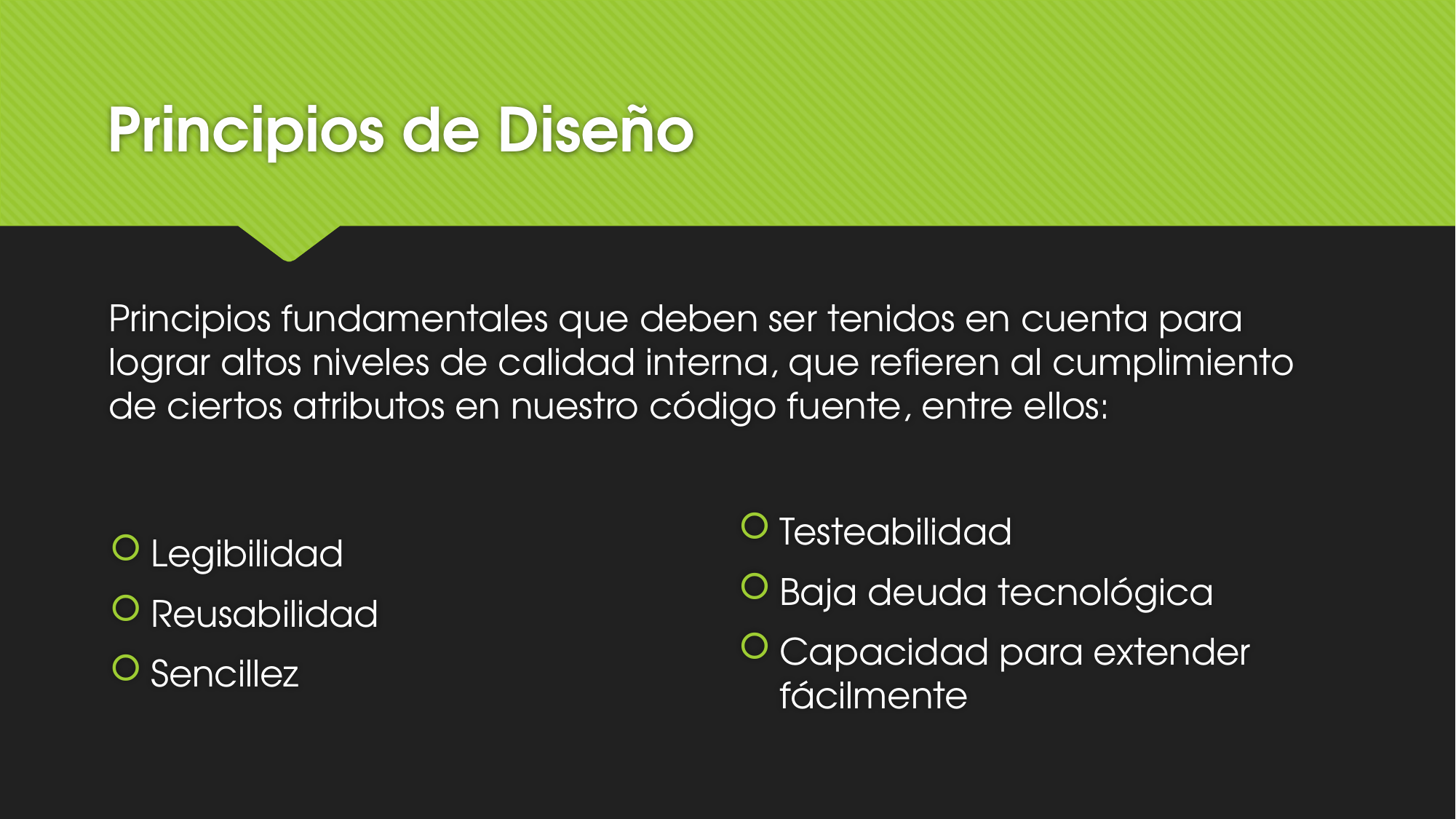

# Principios de Diseño
Principios fundamentales que deben ser tenidos en cuenta para lograr altos niveles de calidad interna, que refieren al cumplimiento de ciertos atributos en nuestro código fuente, entre ellos:

Testeabilidad
Baja deuda tecnológica
Capacidad para extender fácilmente
Legibilidad
Reusabilidad
Sencillez